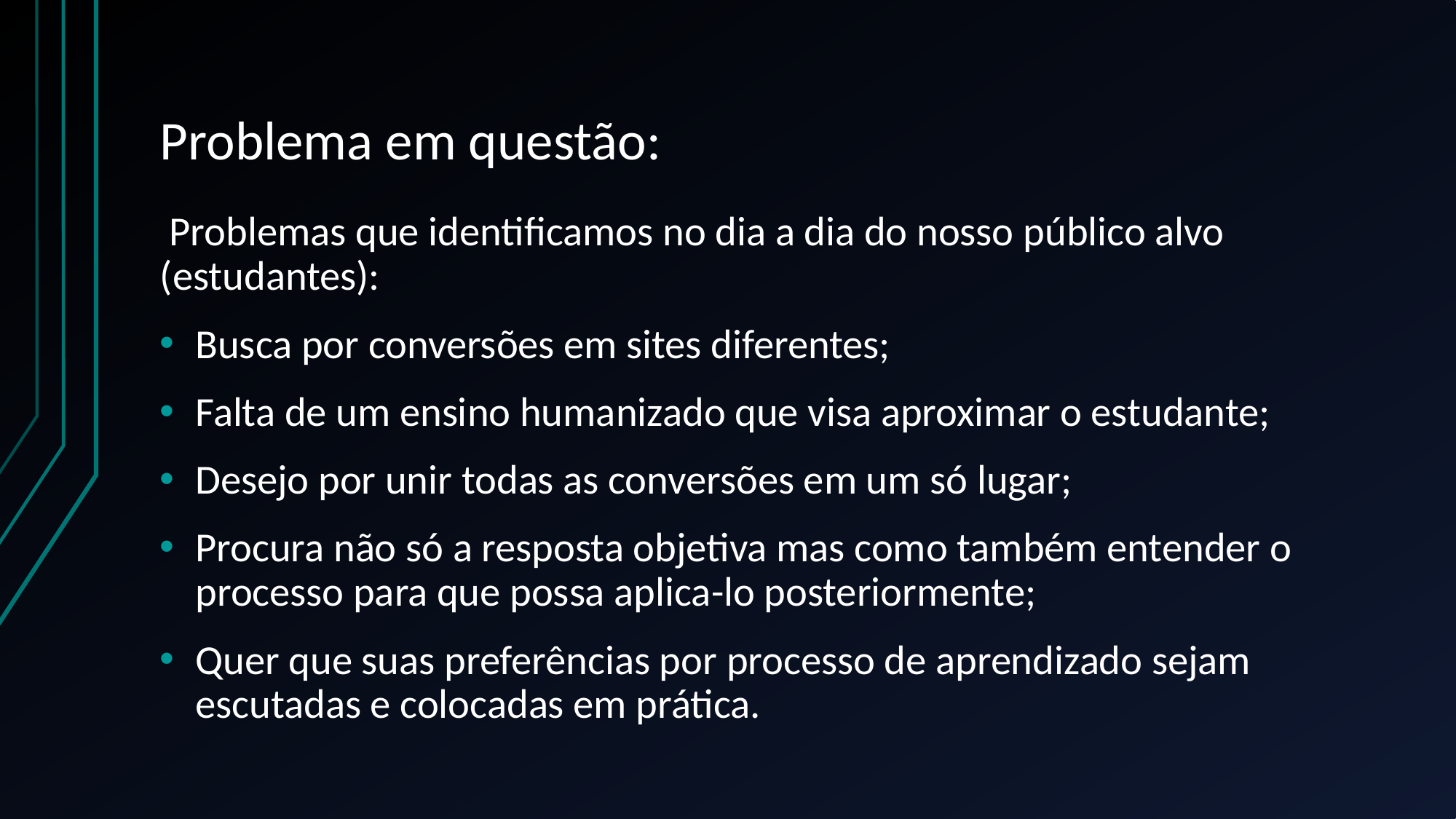

# Problema em questão:
 Problemas que identificamos no dia a dia do nosso público alvo (estudantes):
Busca por conversões em sites diferentes;
Falta de um ensino humanizado que visa aproximar o estudante;
Desejo por unir todas as conversões em um só lugar;
Procura não só a resposta objetiva mas como também entender o processo para que possa aplica-lo posteriormente;
Quer que suas preferências por processo de aprendizado sejam escutadas e colocadas em prática.